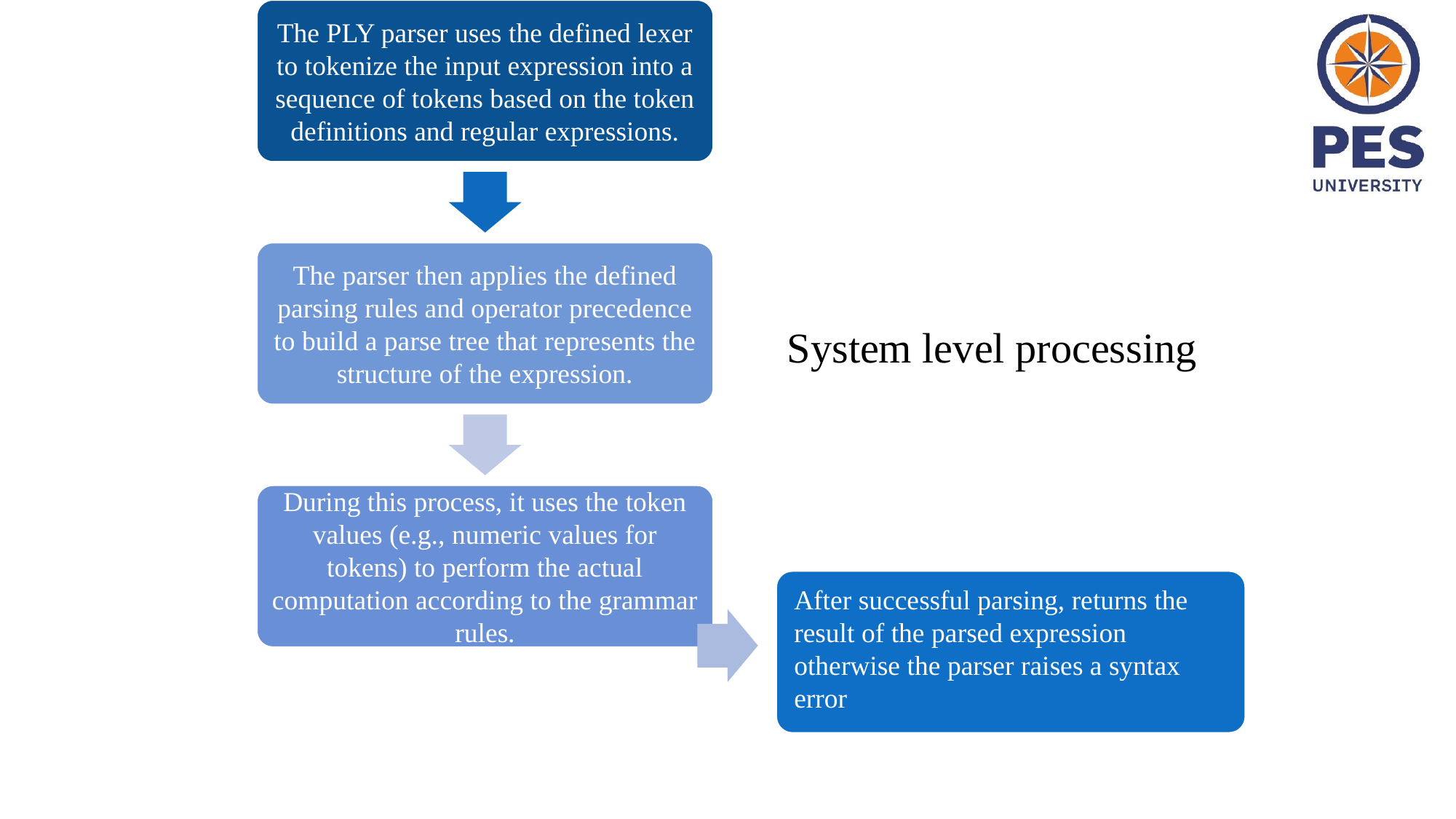

The PLY parser uses the defined lexer to tokenize the input expression into a sequence of tokens based on the token definitions and regular expressions.

The parser then applies the defined parsing rules and operator precedence to build a parse tree that represents the structure of the expression.

During this process, it uses the token values (e.g., numeric values for tokens) to perform the actual computation according to the grammar rules.
System level processing

After successful parsing, returns the result of the parsed expression otherwise the parser raises a syntax error